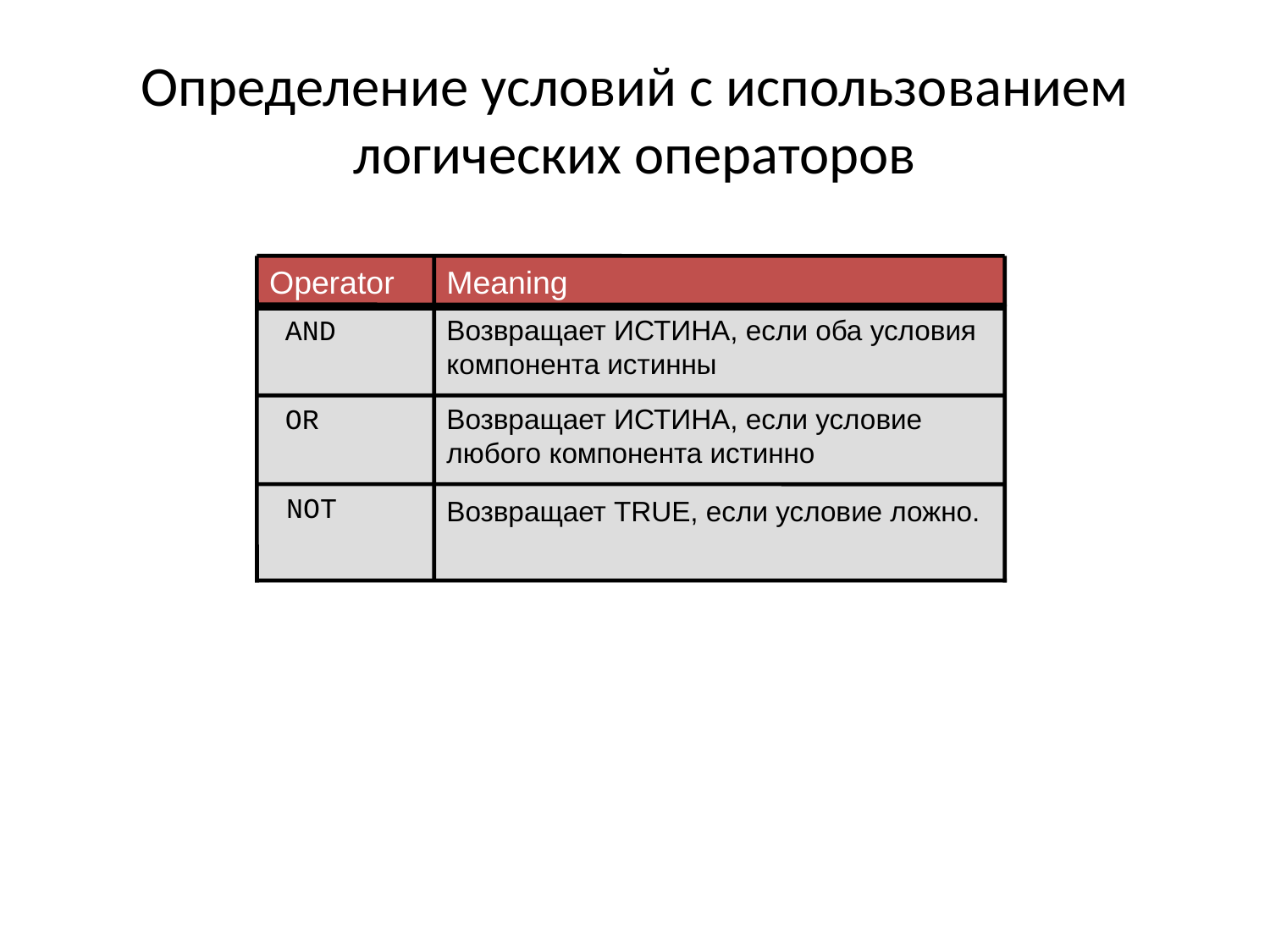

# Определение условий с использованием логических операторов
Operator

Meaning

AND

Возвращает ИСТИНА, если оба условия компонента истинны

OR

Возвращает ИСТИНА, если условие любого компонента истинно
 NOT

Возвращает TRUE, если условие ложно.